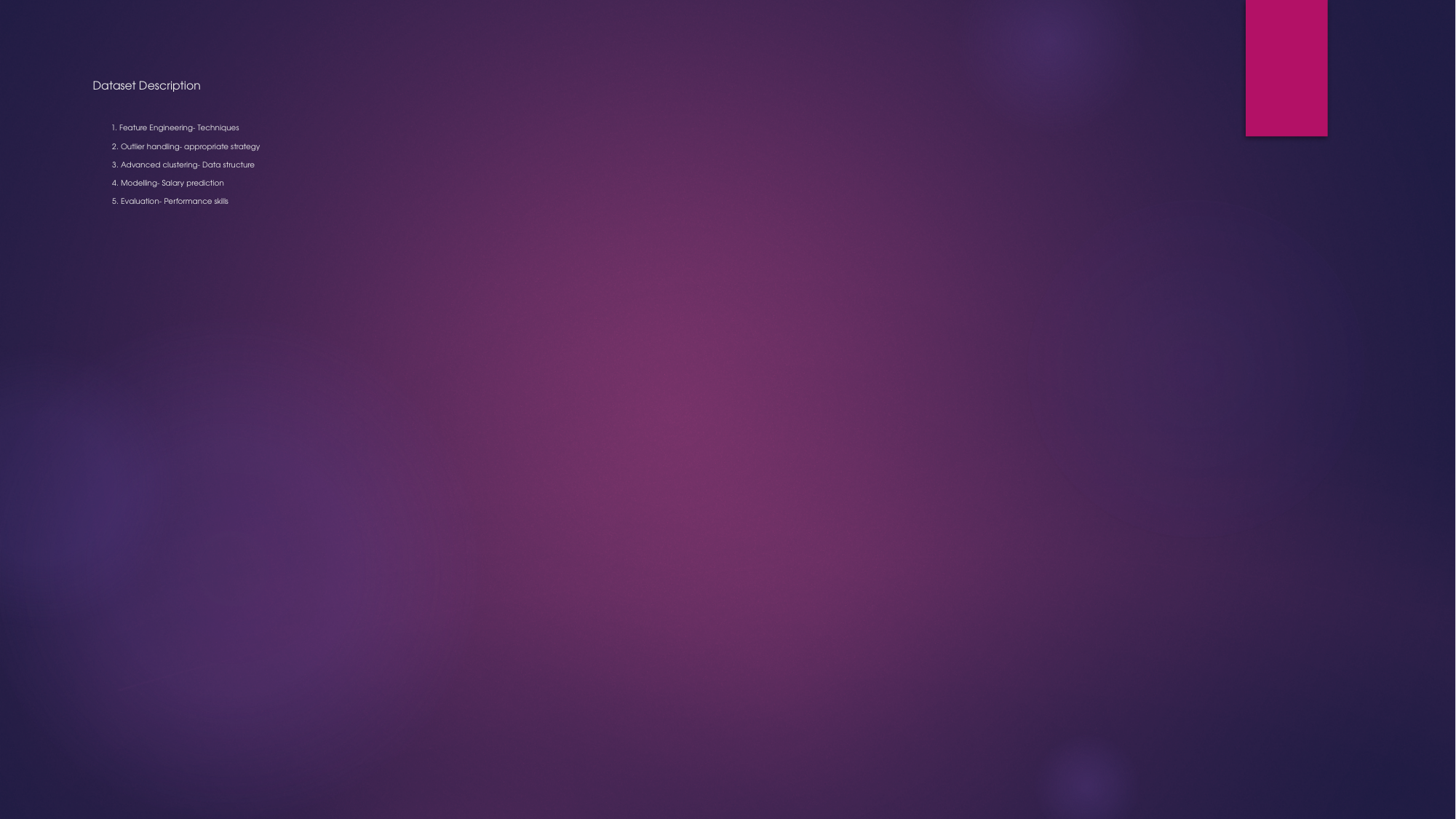

# Dataset Description 1. Feature Engineering- Techniques 2. Outlier handling- appropriate strategy 3. Advanced clustering- Data structure 4. Modelling- Salary prediction 5. Evaluation- Performance skills